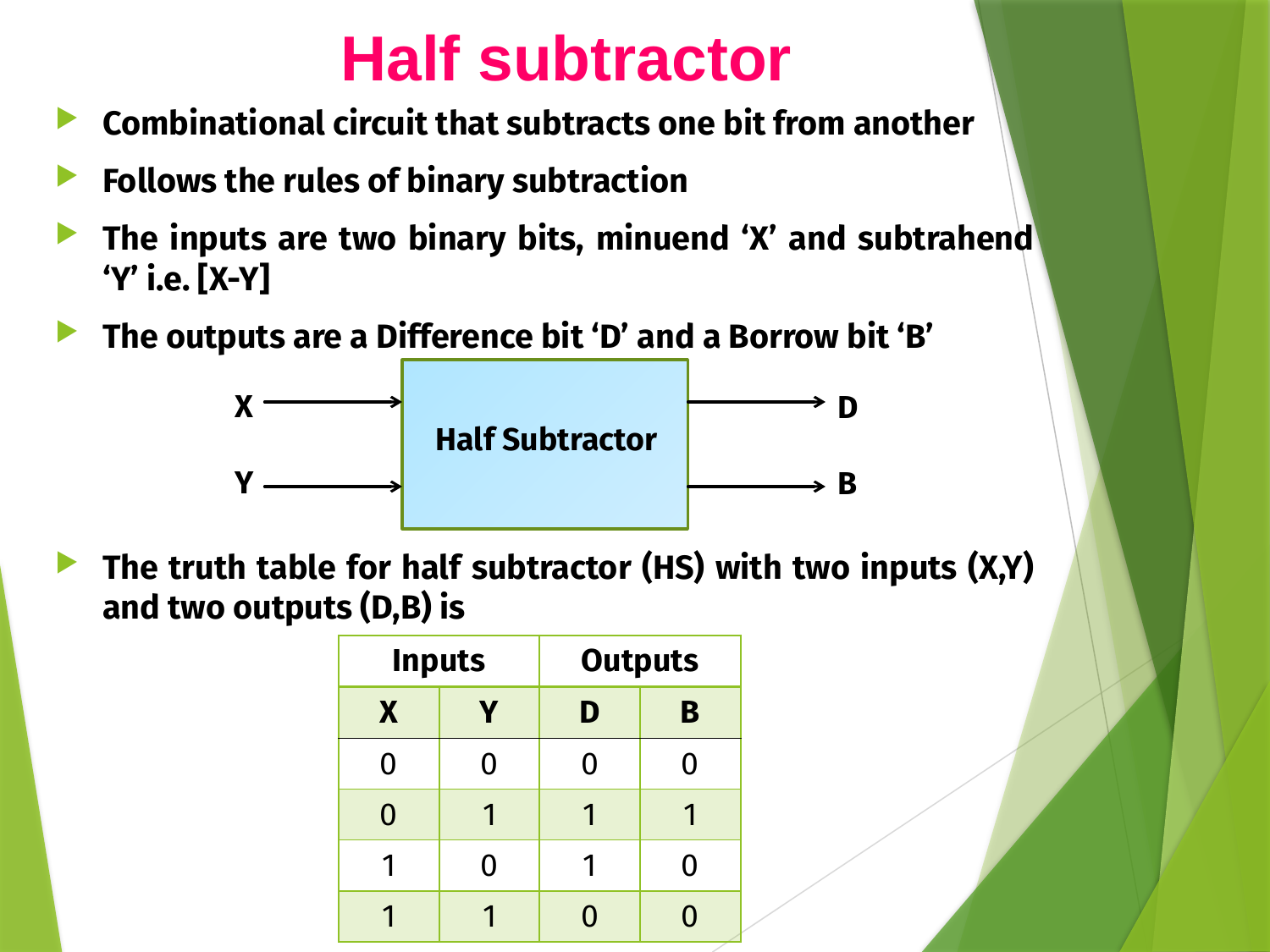

# Half subtractor
Combinational circuit that subtracts one bit from another
Follows the rules of binary subtraction
The inputs are two binary bits, minuend ‘X’ and subtrahend ‘Y’ i.e. [X-Y]
The outputs are a Difference bit ‘D’ and a Borrow bit ‘B’

The truth table for half subtractor (HS) with two inputs (X,Y) and two outputs (D,B) is

X

Y
D

B
Half Subtractor
| Inputs |  | Outputs |  |
| --- | --- | --- | --- |
| X | Y | D | B |
| 0 | 0 | 0 | 0 |
| 0 | 1 | 1 | 1 |
| 1 | 0 | 1 | 0 |
| 1 | 1 | 0 | 0 |